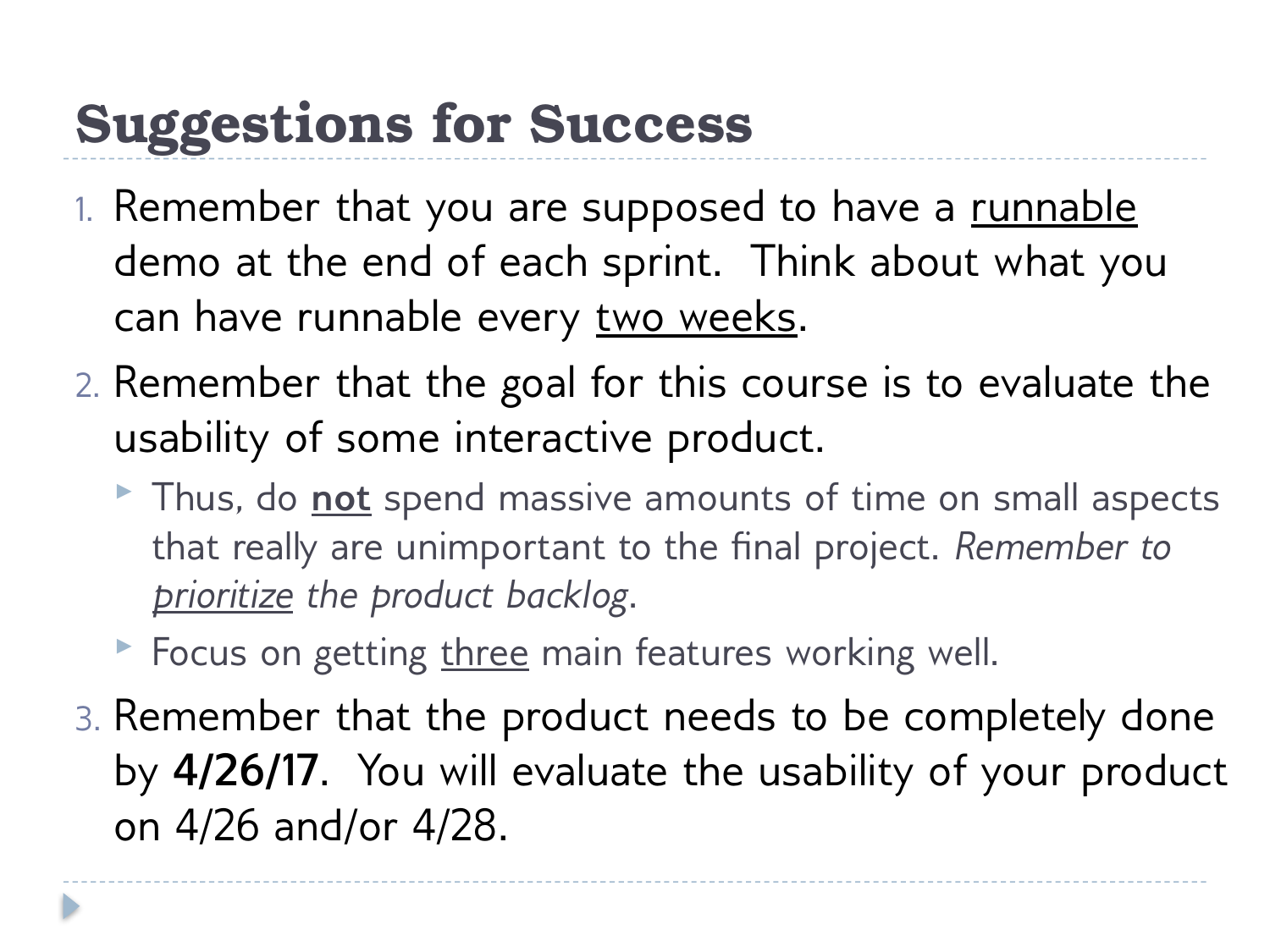

# Suggestions for Success
Remember that you are supposed to have a runnable demo at the end of each sprint.  Think about what you can have runnable every two weeks.
Remember that the goal for this course is to evaluate the usability of some interactive product.
Thus, do not spend massive amounts of time on small aspects that really are unimportant to the final project. Remember to prioritize the product backlog.
Focus on getting three main features working well.
Remember that the product needs to be completely done by 4/26/17.  You will evaluate the usability of your product on 4/26 and/or 4/28.